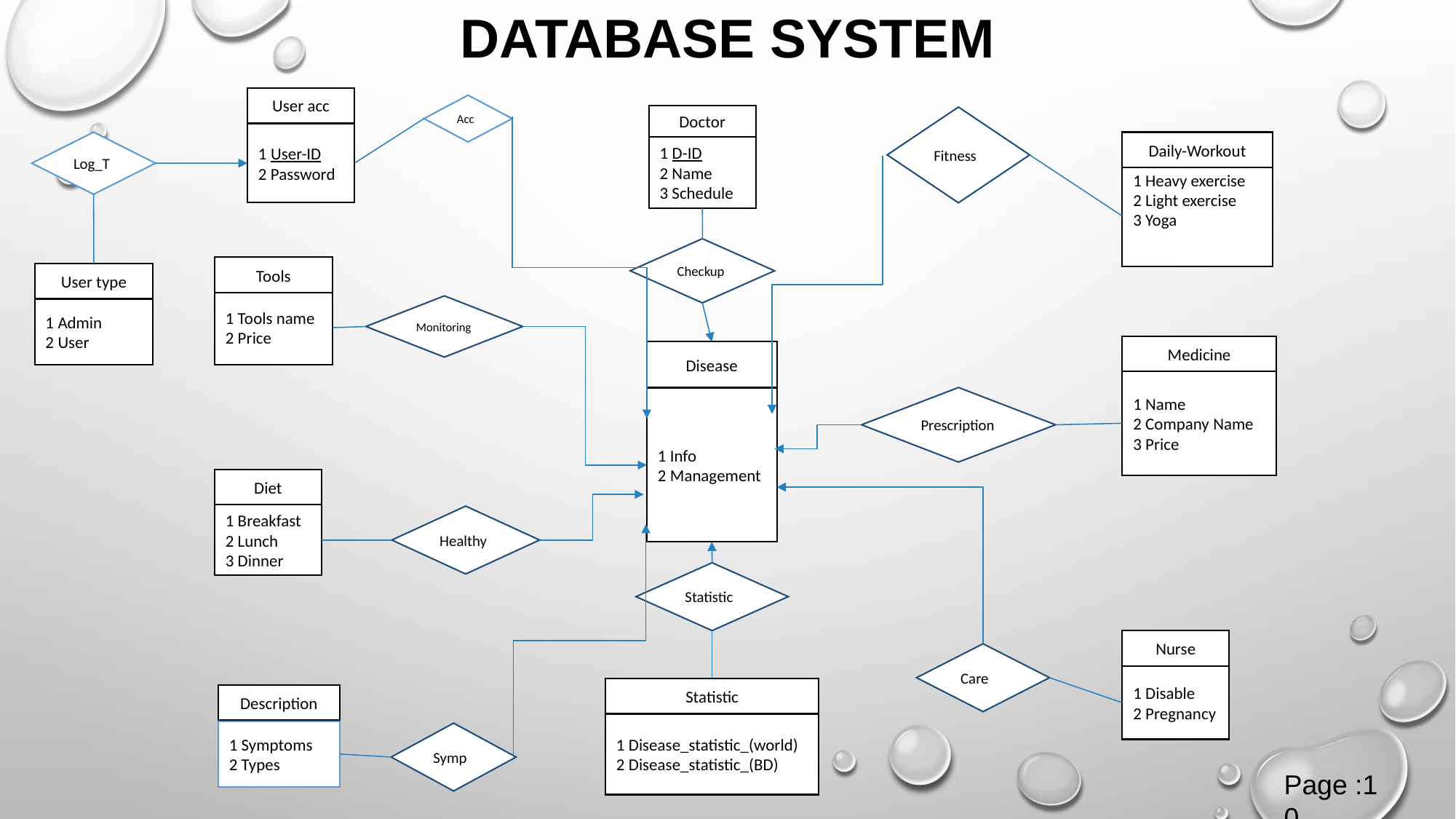

# Database system
User acc
Acc
Doctor
Fitness
1 User-ID
2 Password
Log_T
Daily-Workout
1 D-ID
2 Name
3 Schedule
1 Heavy exercise
2 Light exercise
3 Yoga

Checkup
Tools
User type
1 Tools name
2 Price
Monitoring
1 Admin
2 User
Medicine
Disease
1 Name
2 Company Name
3 Price
Prescription
1 Info
2 Management
Diet
1 Breakfast
2 Lunch
3 Dinner
Healthy
Statistic
Nurse
Care
1 Disable
2 Pregnancy
Statistic
Description
1 Disease_statistic_(world)
2 Disease_statistic_(BD)
1 Symptoms
2 Types
Symp
Page :10